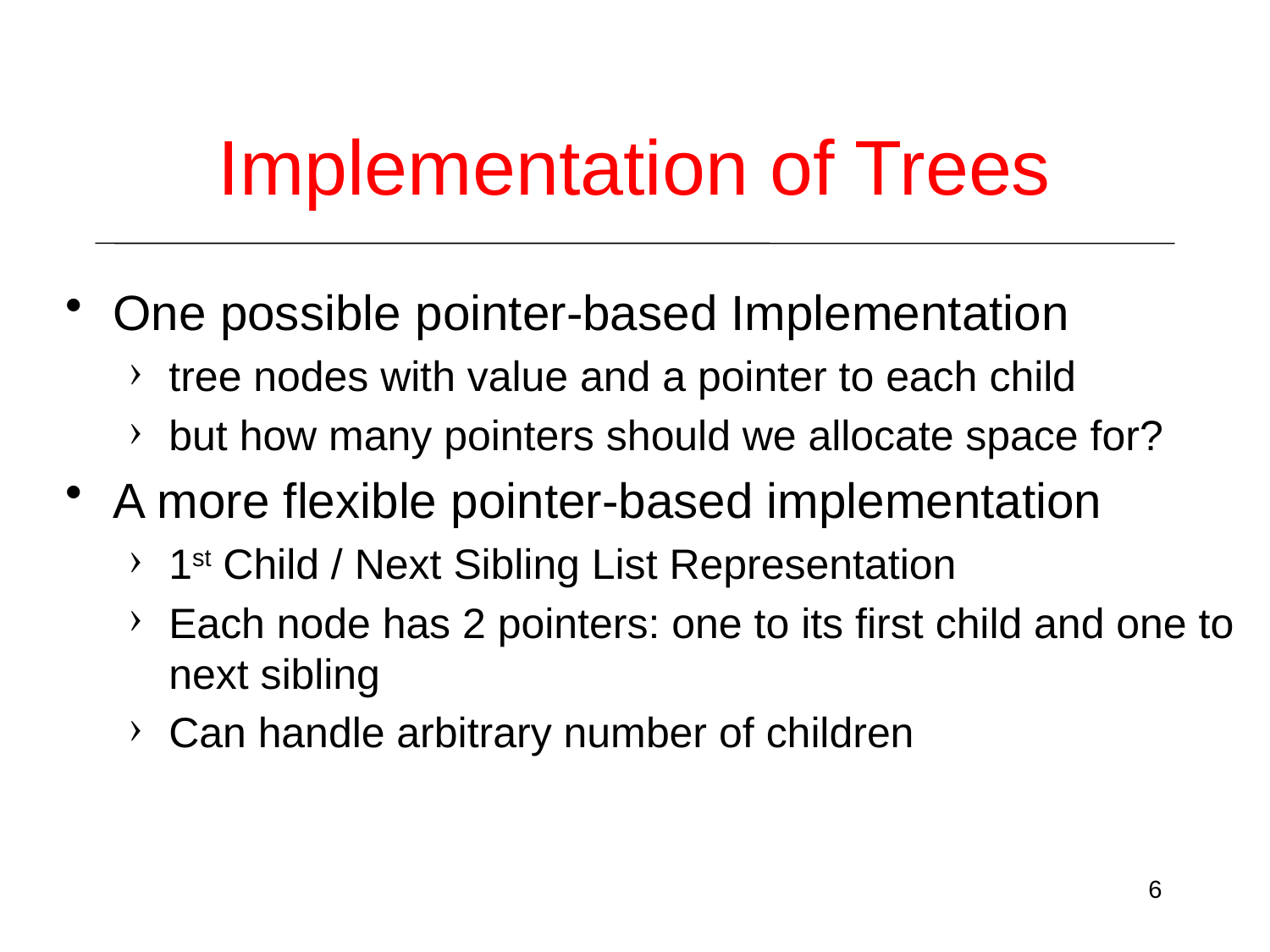

# Implementation of Trees
One possible pointer-based Implementation
tree nodes with value and a pointer to each child
but how many pointers should we allocate space for?
A more flexible pointer-based implementation
1st Child / Next Sibling List Representation
Each node has 2 pointers: one to its first child and one to next sibling
Can handle arbitrary number of children
6